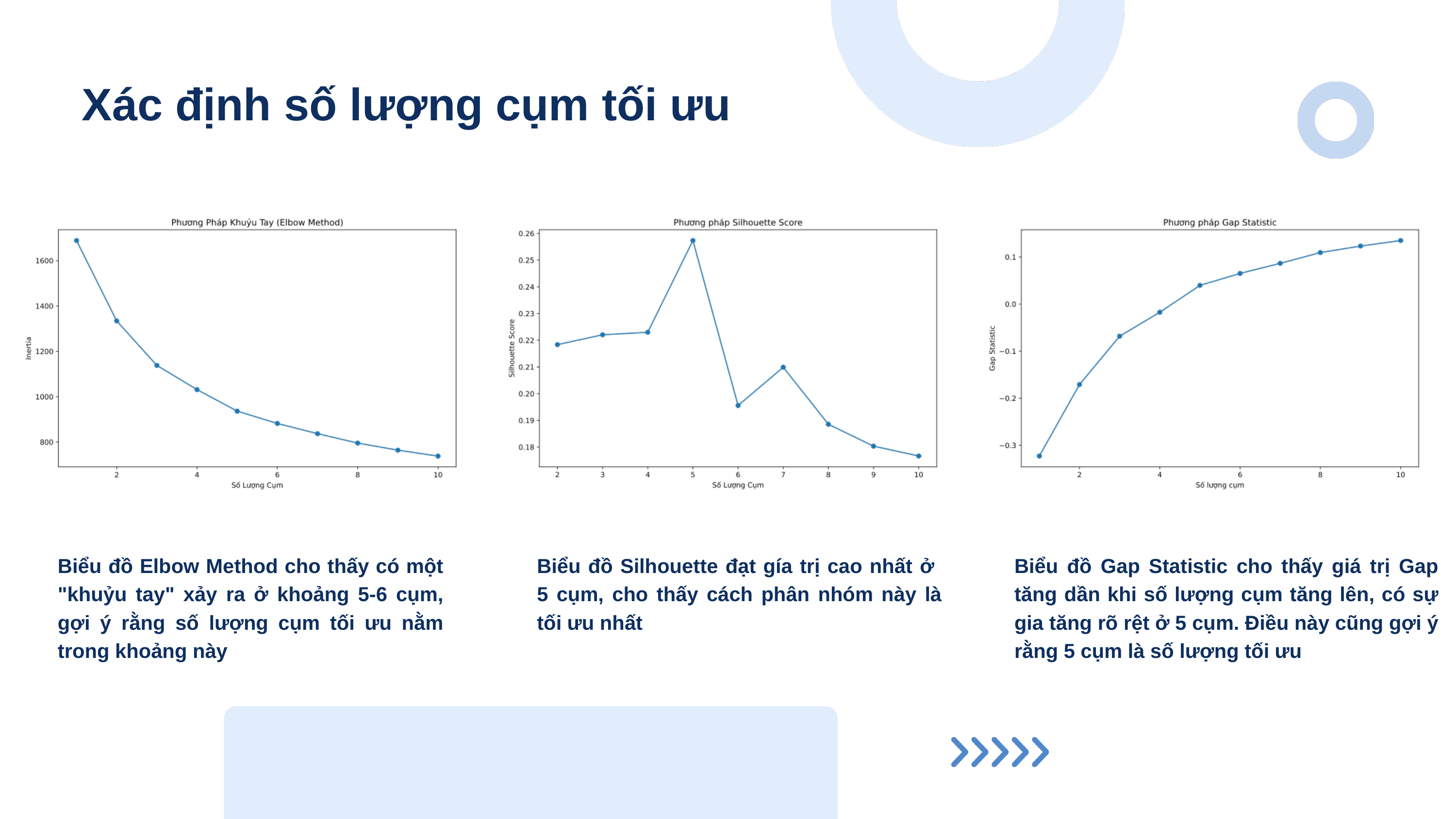

Xác định số lượng cụm tối ưu

Biểu đồ Elbow Method cho thấy có một "khuỷu tay" xảy ra ở khoảng 5-6 cụm, gợi ý rằng số lượng cụm tối ưu nằm trong khoảng này
Biểu đồ Silhouette đạt gía trị cao nhất ở  5 cụm, cho thấy cách phân nhóm này là tối ưu nhất
Biểu đồ Gap Statistic cho thấy giá trị Gap tăng dần khi số lượng cụm tăng lên, có sự gia tăng rõ rệt ở 5 cụm. Điều này cũng gợi ý rằng 5 cụm là số lượng tối ưu